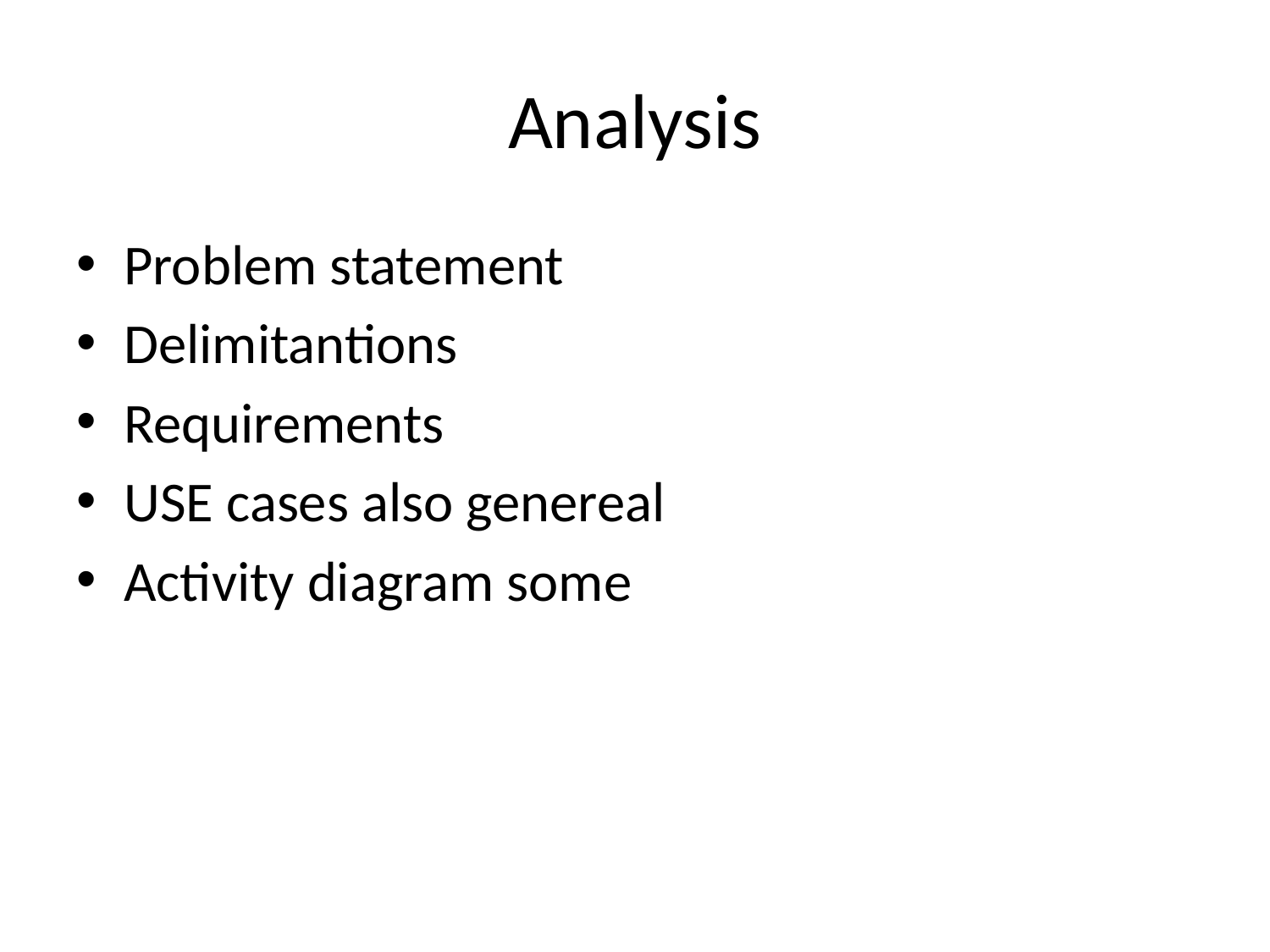

# Analysis
Problem statement
Delimitantions
Requirements
USE cases also genereal
Activity diagram some